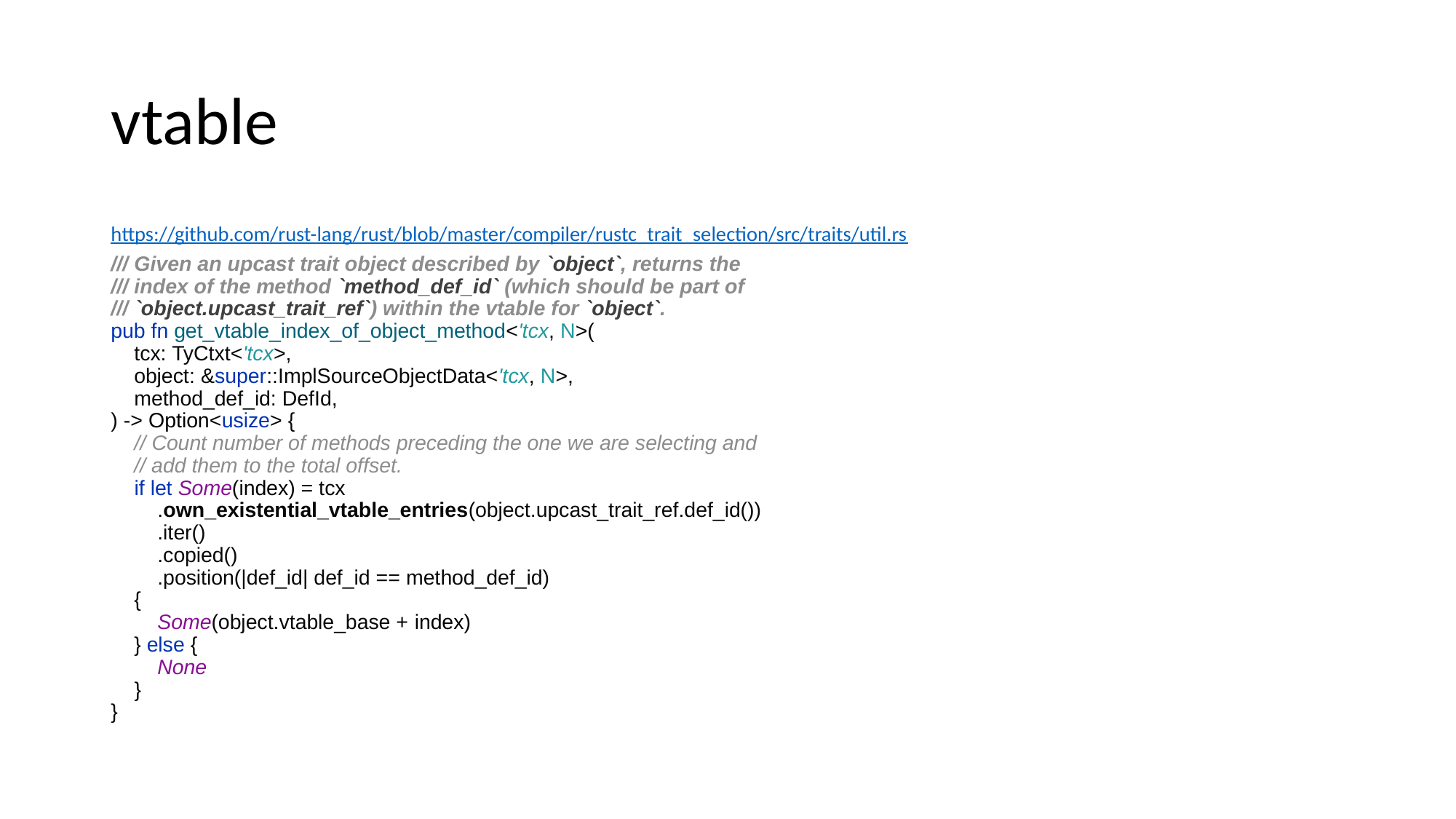

# vtable
https://github.com/rust-lang/rust/blob/master/compiler/rustc_trait_selection/src/traits/util.rs
/// Given an upcast trait object described by `object`, returns the
/// index of the method `method_def_id` (which should be part of
/// `object.upcast_trait_ref`) within the vtable for `object`.
pub fn get_vtable_index_of_object_method<'tcx, N>(
    tcx: TyCtxt<'tcx>,
    object: &super::ImplSourceObjectData<'tcx, N>,
    method_def_id: DefId,
) -> Option<usize> {
    // Count number of methods preceding the one we are selecting and
    // add them to the total offset.
    if let Some(index) = tcx
        .own_existential_vtable_entries(object.upcast_trait_ref.def_id())
        .iter()
        .copied()
        .position(|def_id| def_id == method_def_id)
    {
        Some(object.vtable_base + index)
    } else {
        None
    }
}